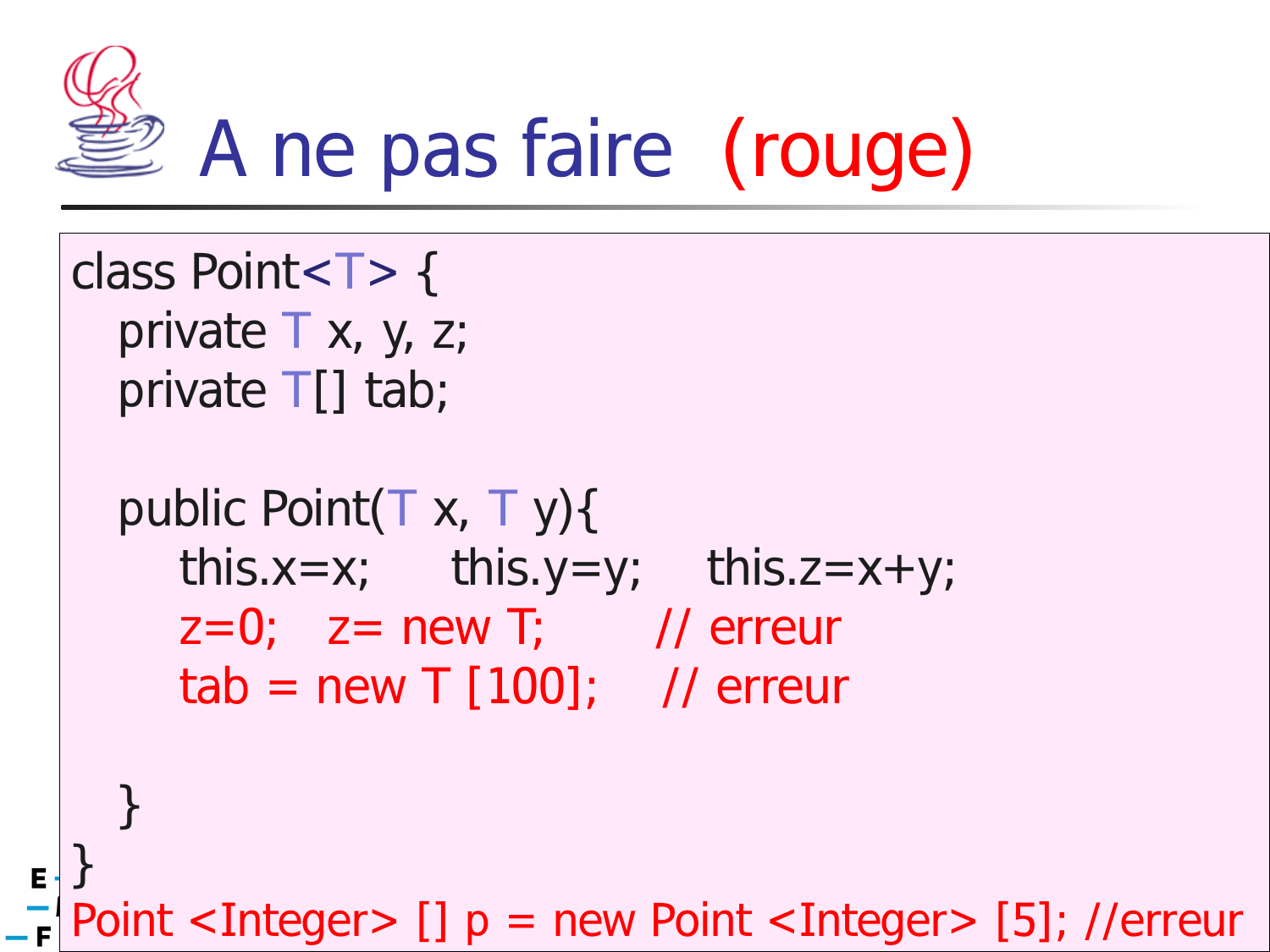

# A ne pas faire  (rouge)
class Point<T> {
   private T x, y, z;
   private T[] tab;

   public Point(T x, T y){
       this.x=x;     this.y=y;    this.z=x+y;
       z=0;   z= new T;       // erreur
       tab = new T [100];    // erreur

   }
}
Point <Integer> [] p = new Point <Integer> [5]; //erreur